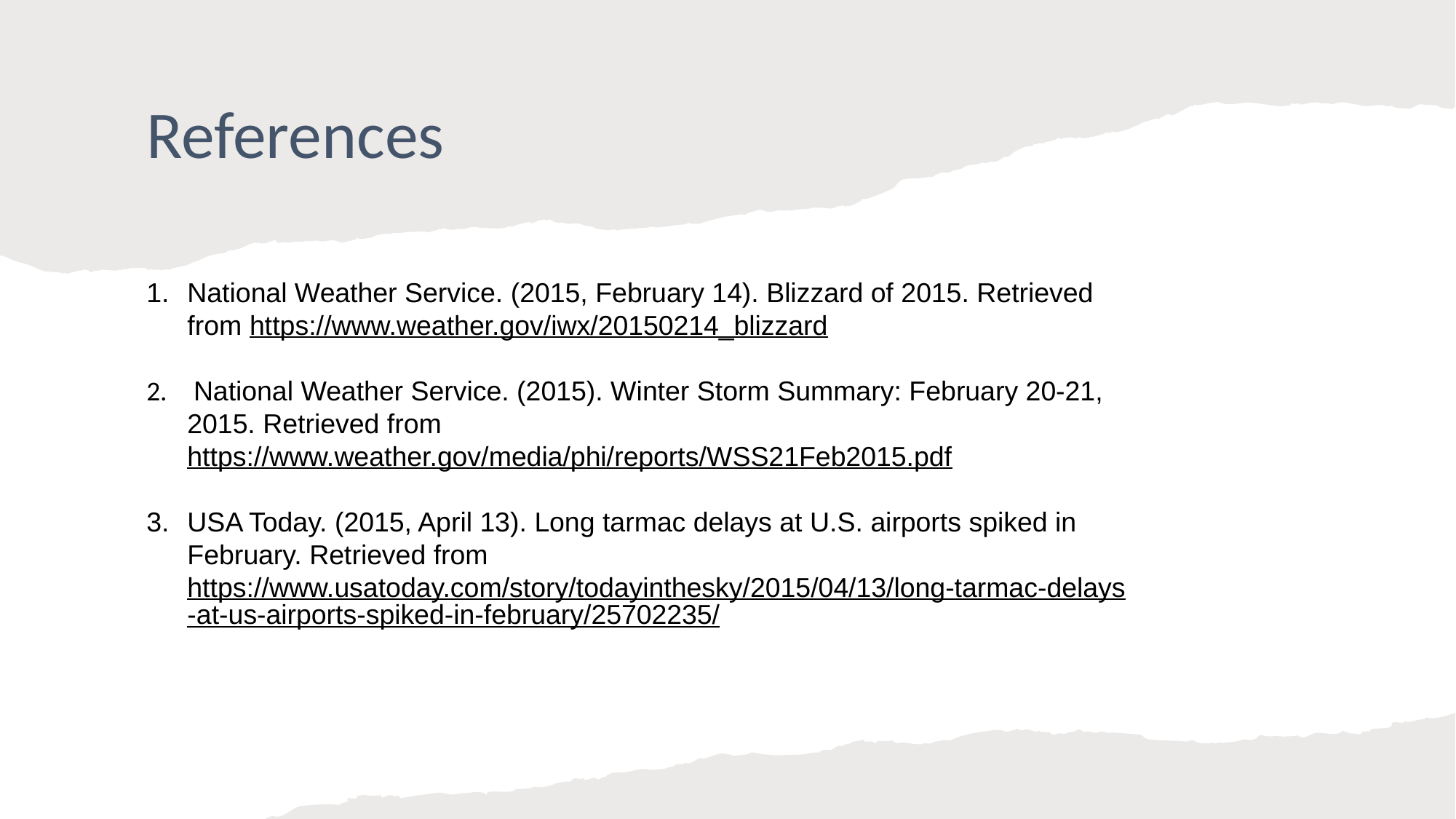

# References
National Weather Service. (2015, February 14). Blizzard of 2015. Retrieved from https://www.weather.gov/iwx/20150214_blizzard

 National Weather Service. (2015). Winter Storm Summary: February 20-21, 2015. Retrieved from https://www.weather.gov/media/phi/reports/WSS21Feb2015.pdf

USA Today. (2015, April 13). Long tarmac delays at U.S. airports spiked in February. Retrieved from https://www.usatoday.com/story/todayinthesky/2015/04/13/long-tarmac-delays-at-us-airports-spiked-in-february/25702235/